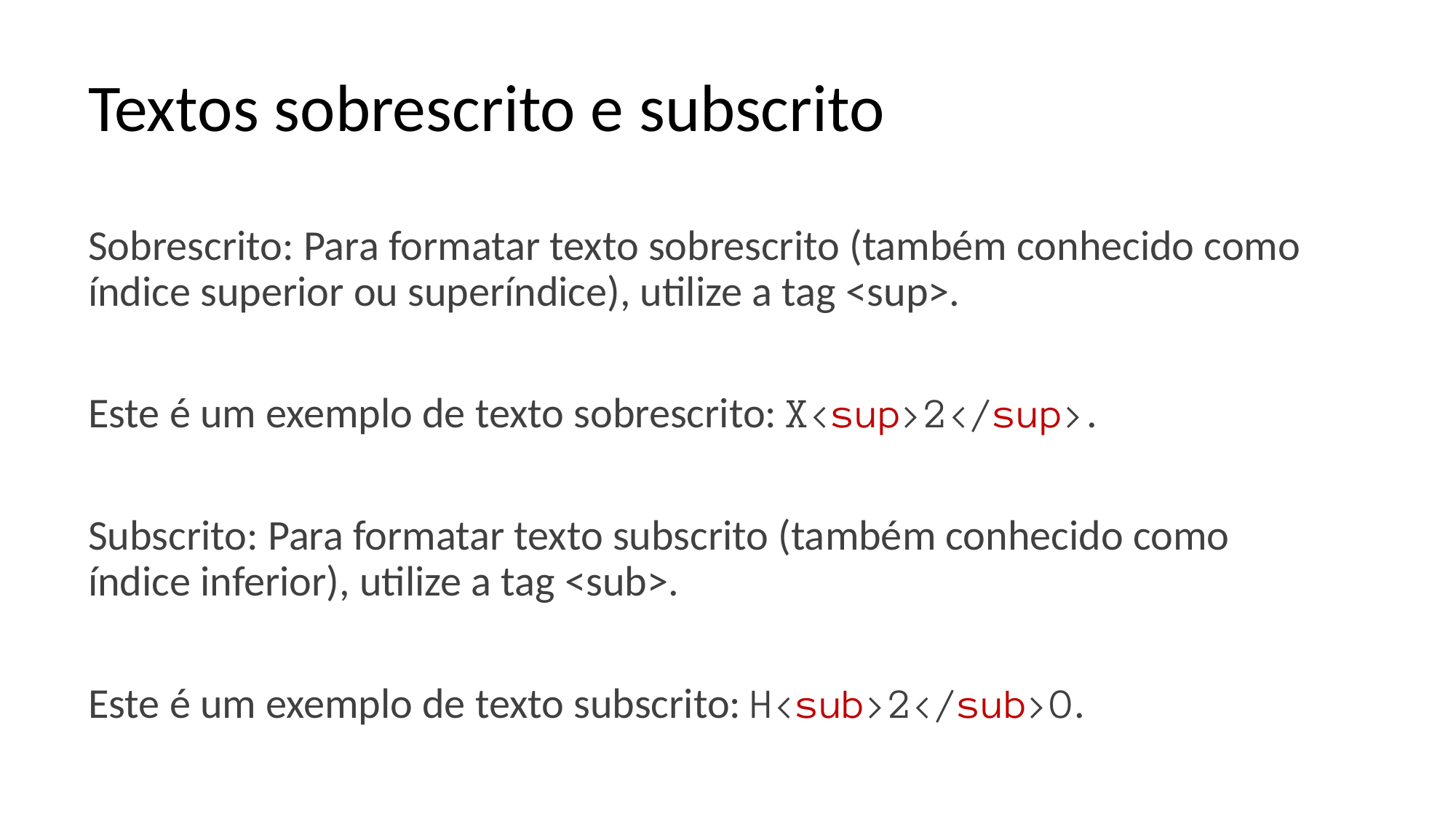

# Textos sobrescrito e subscrito
Sobrescrito: Para formatar texto sobrescrito (também conhecido como índice superior ou superíndice), utilize a tag <sup>.

Este é um exemplo de texto sobrescrito: X<sup>2</sup>.

Subscrito: Para formatar texto subscrito (também conhecido como índice inferior), utilize a tag <sub>.

Este é um exemplo de texto subscrito: H<sub>2</sub>O.